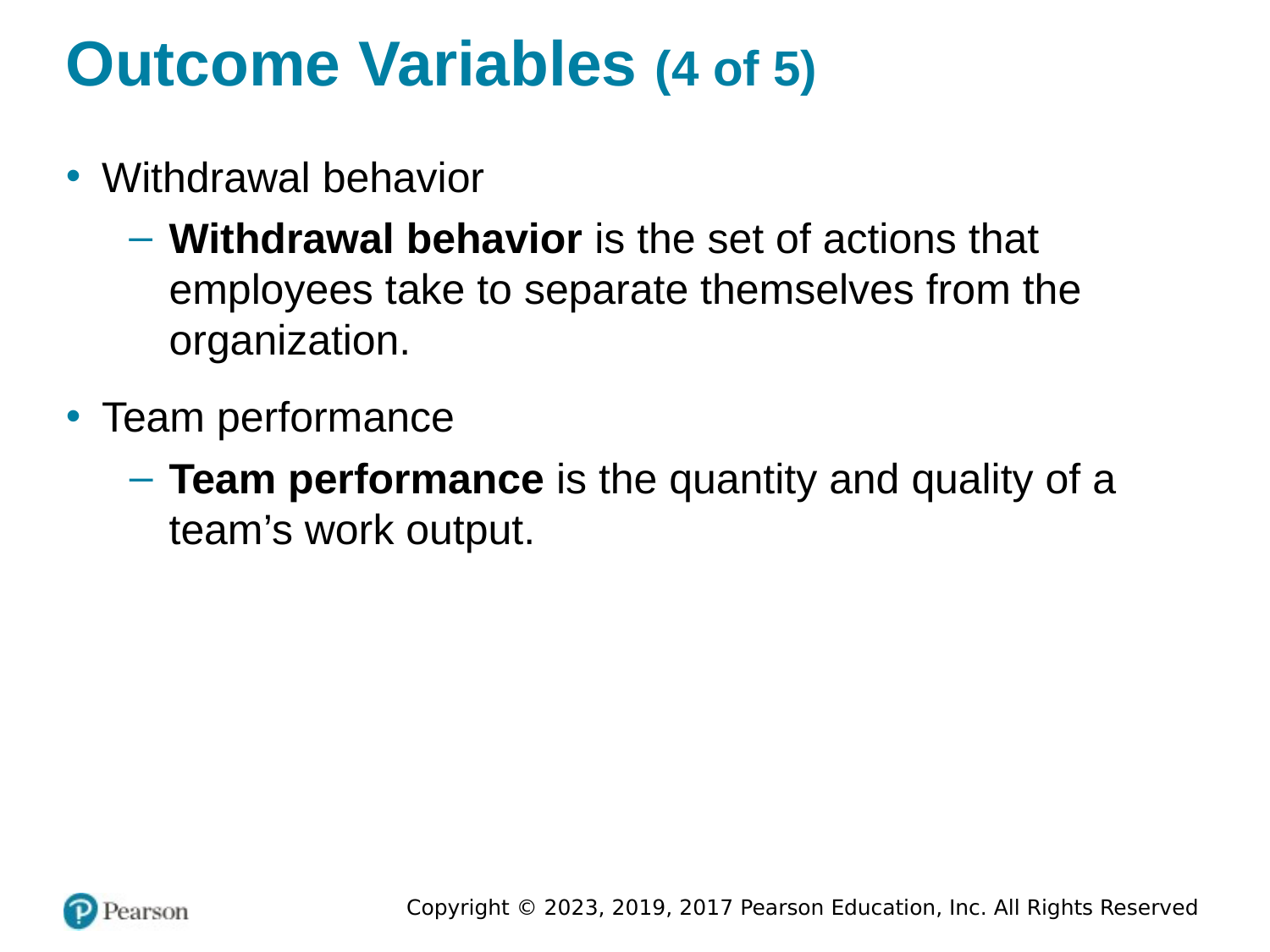

# Outcome Variables (4 of 5)
Withdrawal behavior
Withdrawal behavior is the set of actions that employees take to separate themselves from the organization.
Team performance
Team performance is the quantity and quality of a team’s work output.